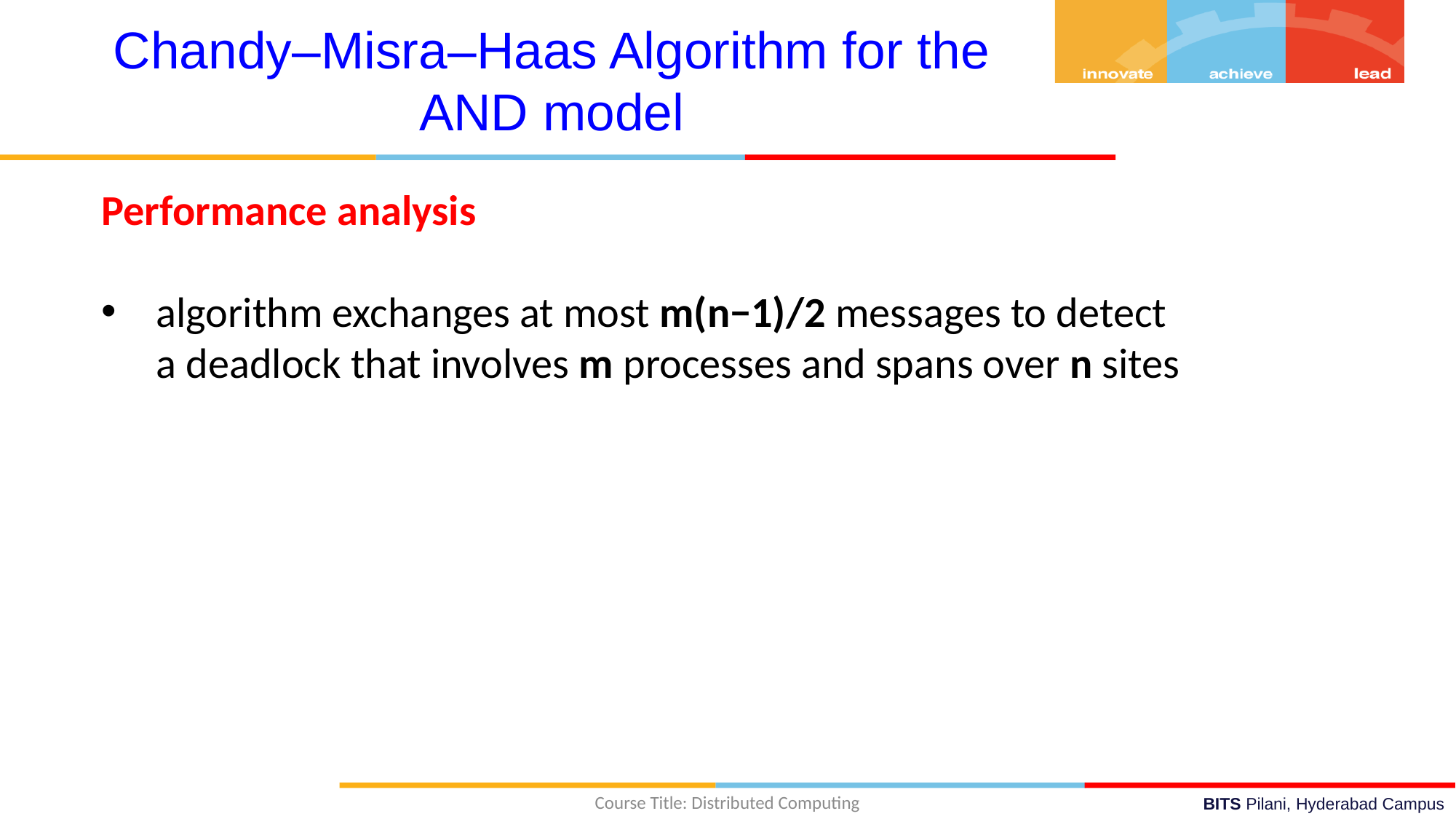

Chandy–Misra–Haas Algorithm for the AND model
Performance analysis

algorithm exchanges at most m(n−1)/2 messages to detect a deadlock that involves m processes and spans over n sites
Course Title: Distributed Computing